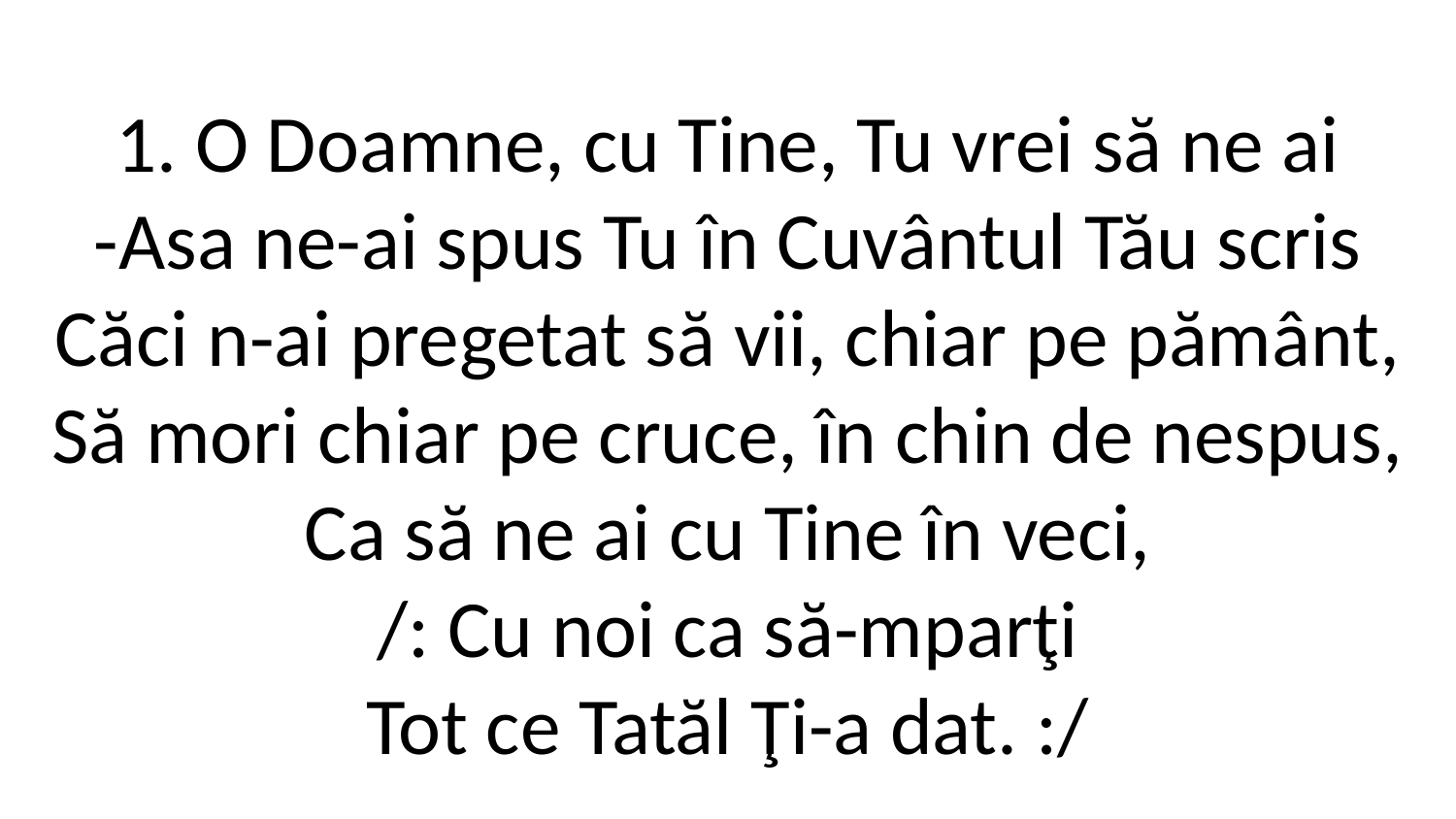

1. O Doamne, cu Tine, Tu vrei să ne ai
-Asa ne-ai spus Tu în Cuvântul Tău scris
Căci n-ai pregetat să vii, chiar pe pământ,
Să mori chiar pe cruce, în chin de nespus,
Ca să ne ai cu Tine în veci,
/: Cu noi ca să-mparţi
Tot ce Tatăl Ţi-a dat. :/